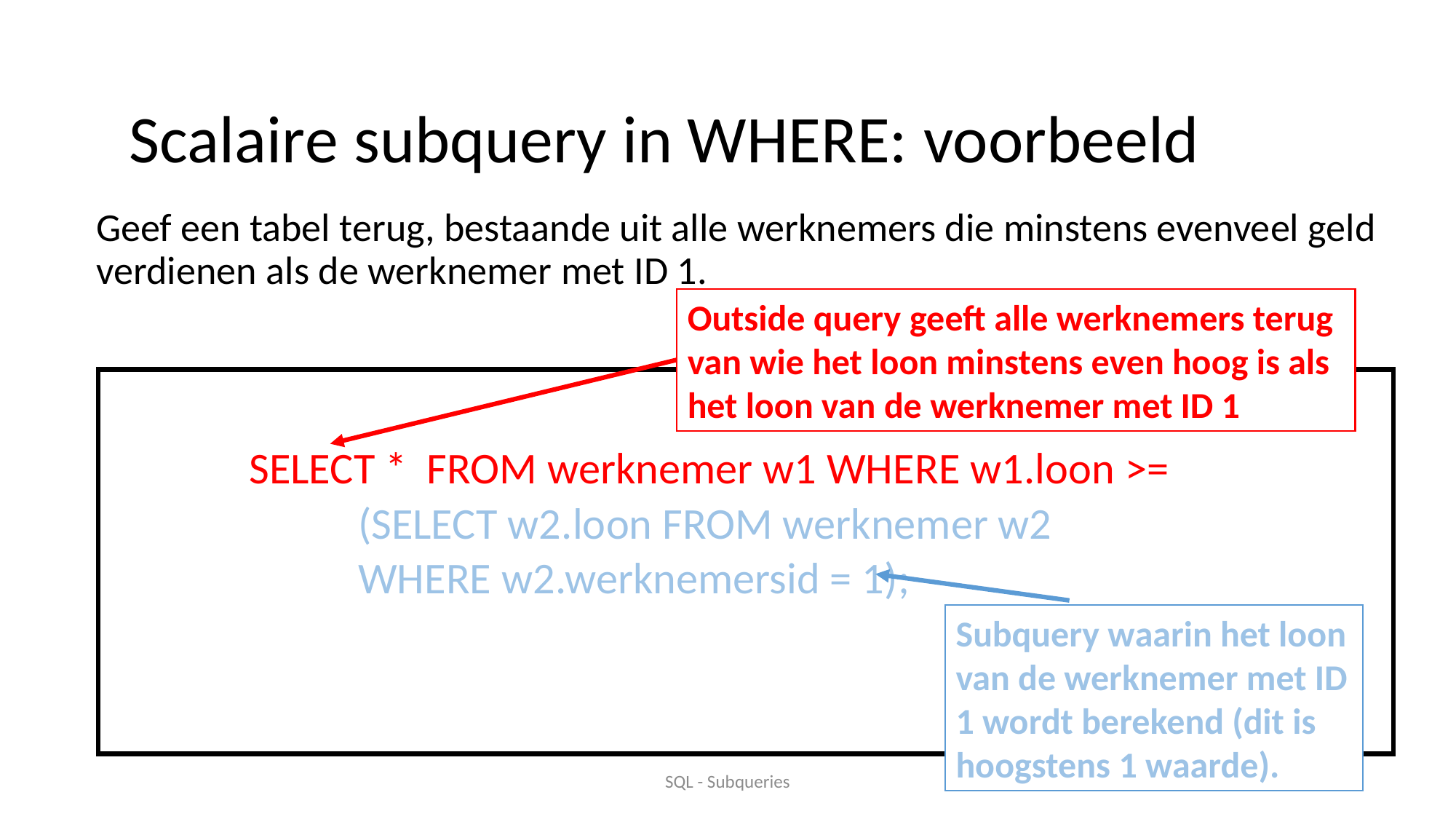

Scalaire subquery in WHERE: voorbeeld
Geef een tabel terug, bestaande uit alle werknemers die minstens evenveel geld verdienen als de werknemer met ID 1.

SELECT *  FROM werknemer w1 WHERE w1.loon >=
	(SELECT w2.loon FROM werknemer w2
	WHERE w2.werknemersid = 1);

Outside query geeft alle werknemers terug van wie het loon minstens even hoog is als het loon van de werknemer met ID 1

Subquery waarin het loon van de werknemer met ID 1 wordt berekend (dit is hoogstens 1 waarde).
SQL - Subqueries
10